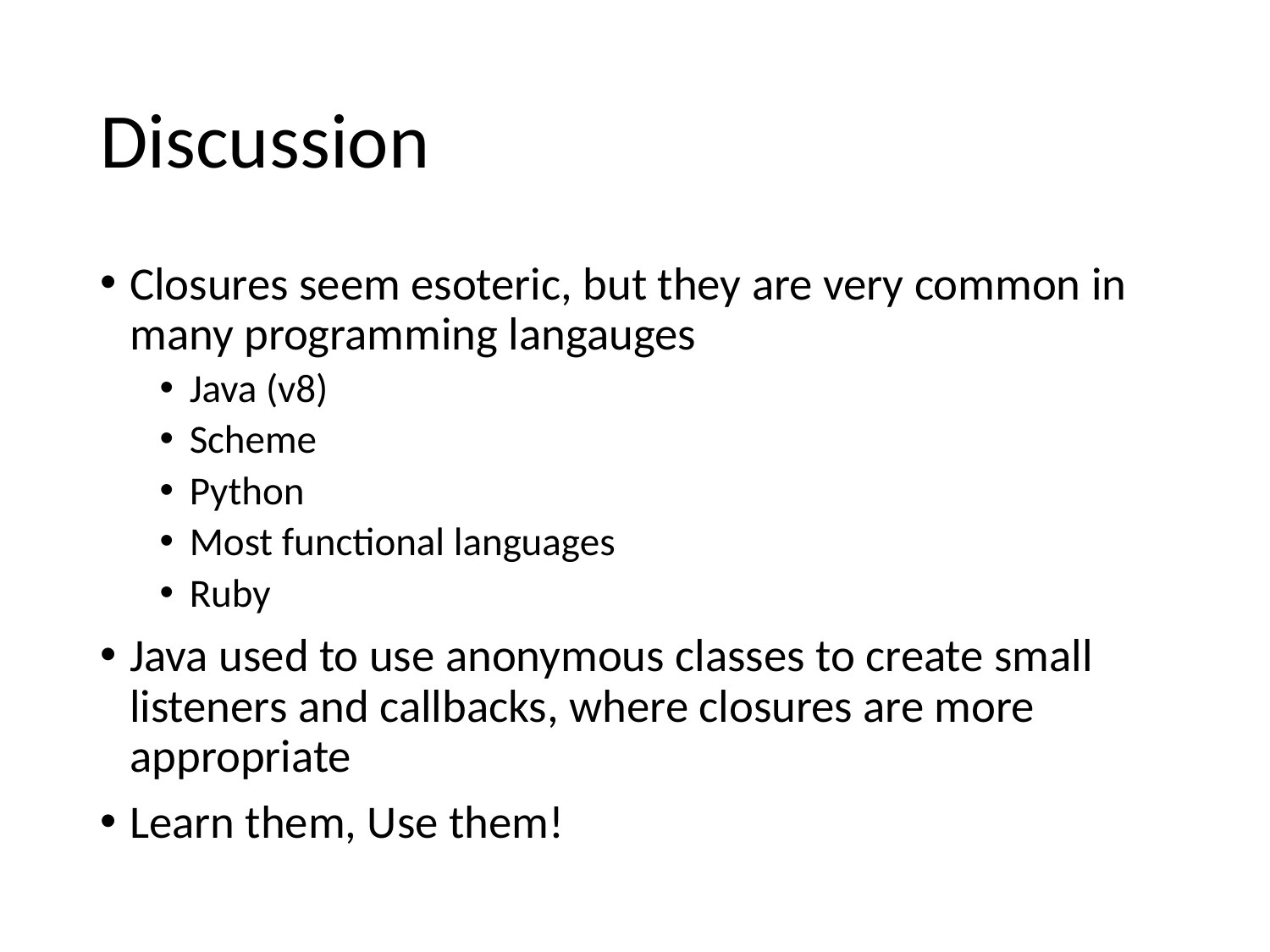

# Discussion
Closures seem esoteric, but they are very common in many programming langauges
Java (v8)
Scheme
Python
Most functional languages
Ruby
Java used to use anonymous classes to create small listeners and callbacks, where closures are more appropriate
Learn them, Use them!